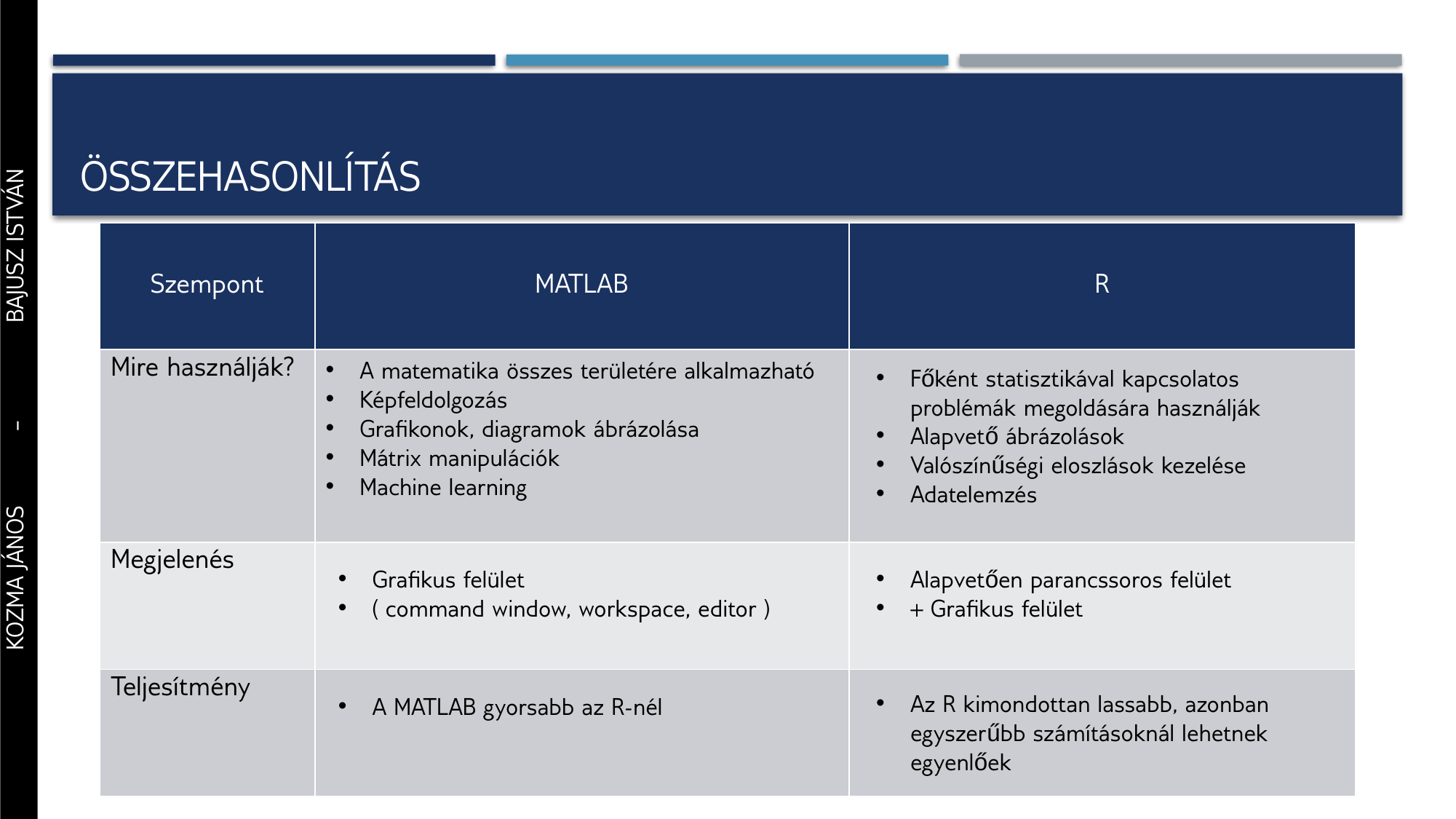

# Összehasonlítás
| Szempont | MATLAB | R |
| --- | --- | --- |
| Mire használják? |  |  |
| Megjelenés |  |  |
| Teljesítmény |  |  |
A matematika összes területére alkalmazható
Képfeldolgozás
Grafikonok, diagramok ábrázolása
Mátrix manipulációk
Machine learning

Főként statisztikával kapcsolatos problémák megoldására használják
Alapvető ábrázolások
Valószínűségi eloszlások kezelése
Adatelemzés

Kozma jános 	– 	bajusz istván
Grafikus felület
( command window, workspace, editor )

Alapvetően parancssoros felület
+ Grafikus felület
Az R kimondottan lassabb, azonban egyszerűbb számításoknál lehetnek egyenlőek
A MATLAB gyorsabb az R-nél